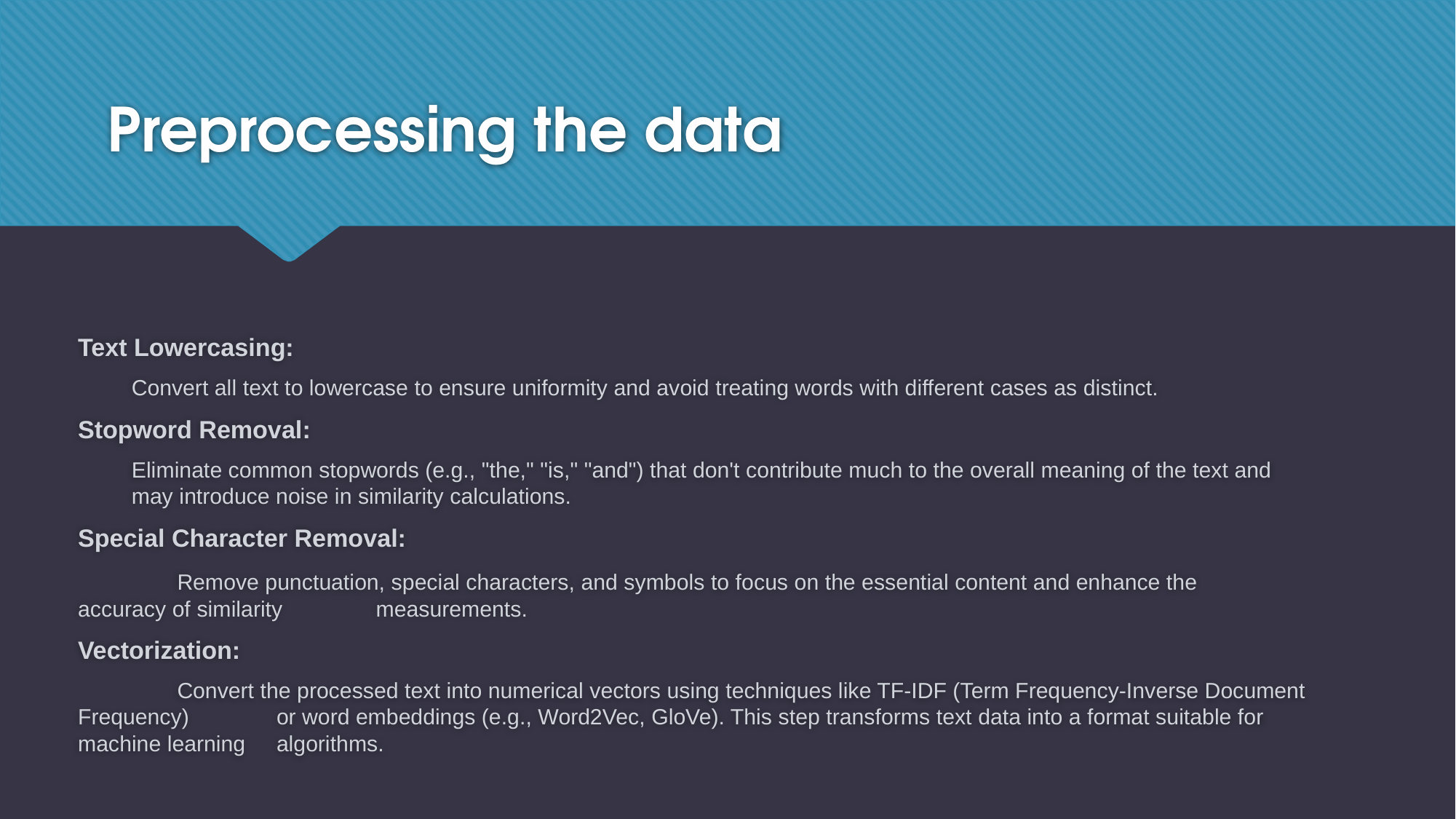

# Preprocessing the data

Text Lowercasing:
Convert all text to lowercase to ensure uniformity and avoid treating words with different cases as distinct.
Stopword Removal:
Eliminate common stopwords (e.g., "the," "is," "and") that don't contribute much to the overall meaning of the text and may introduce noise in similarity calculations.
Special Character Removal:
	Remove punctuation, special characters, and symbols to focus on the essential content and enhance the 	accuracy of similarity 	measurements.
Vectorization:
	Convert the processed text into numerical vectors using techniques like TF-IDF (Term Frequency-Inverse Document Frequency) 	or word embeddings (e.g., Word2Vec, GloVe). This step transforms text data into a format suitable for machine learning 	algorithms.